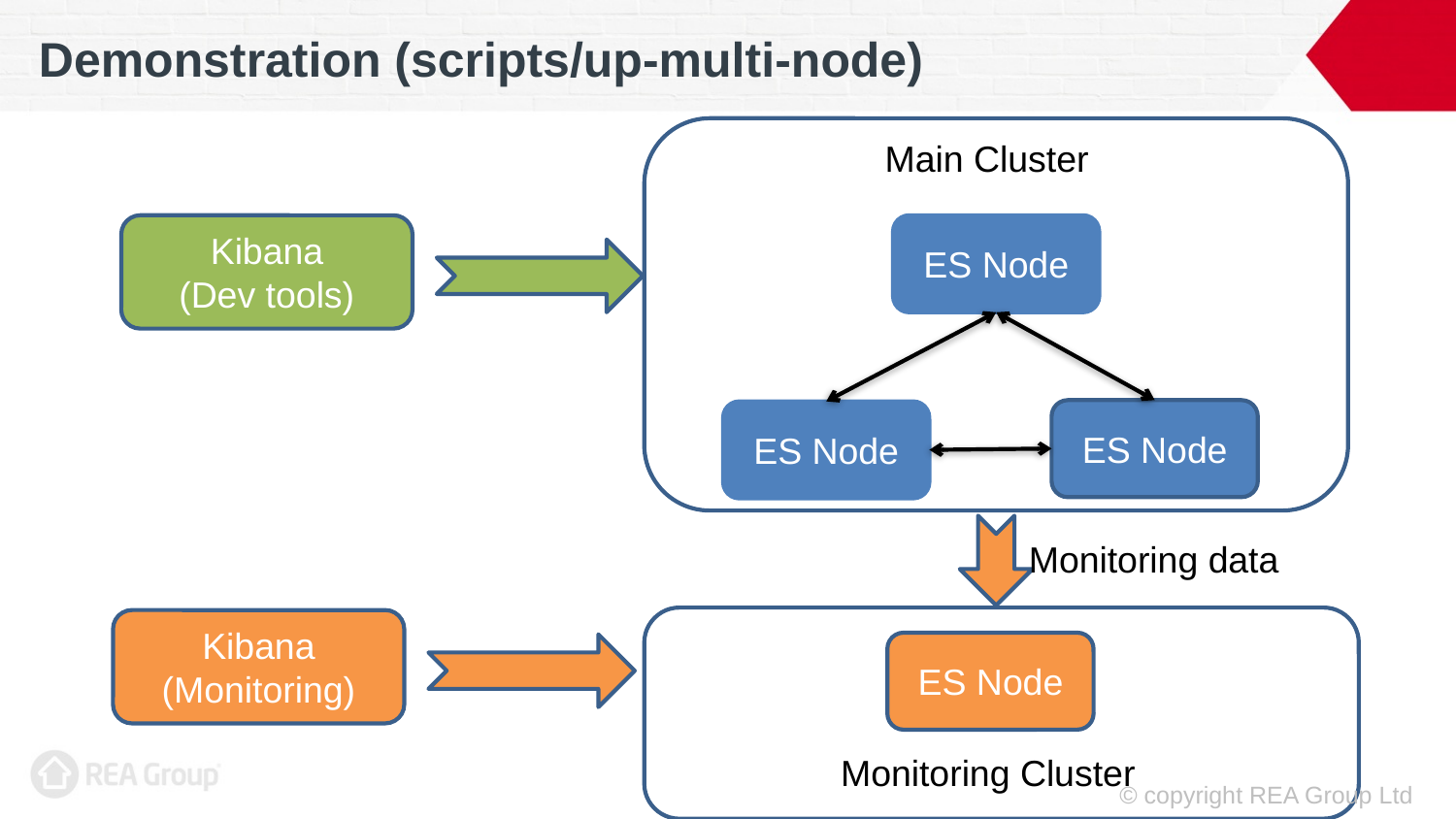

# Demonstration (scripts/up-multi-node)

Main Cluster
Kibana
(Dev tools)
ES Node

ES Node
ES Node

Monitoring data

Kibana
(Monitoring)
ES Node

Monitoring Cluster
© copyright REA Group Ltd